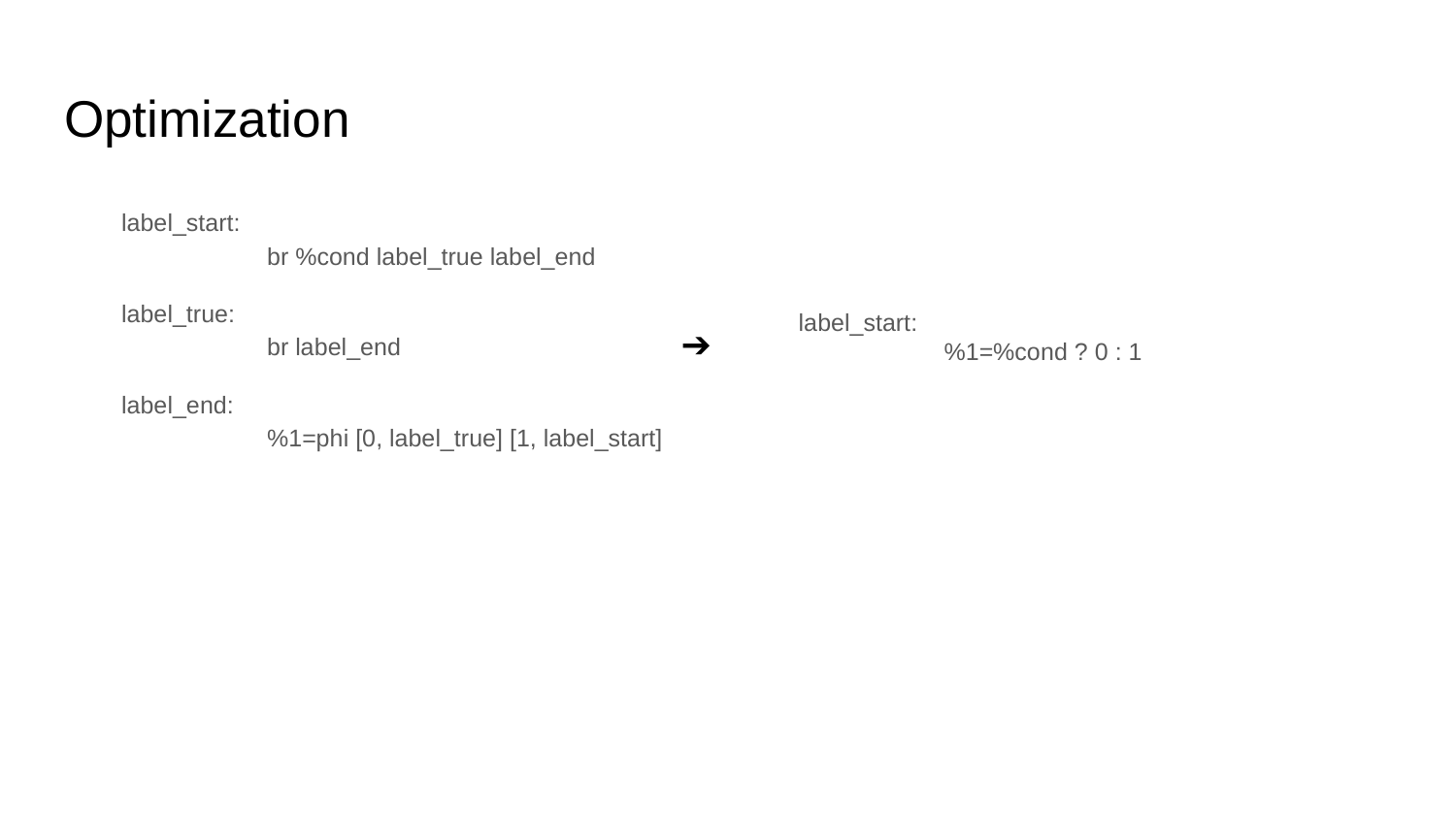

# Optimization
label_start:
	br %cond label_true label_end
label_true:
	br label_end
label_end:
	%1=phi [0, label_true] [1, label_start]
label_start:
	%1=%cond ? 0 : 1
➔